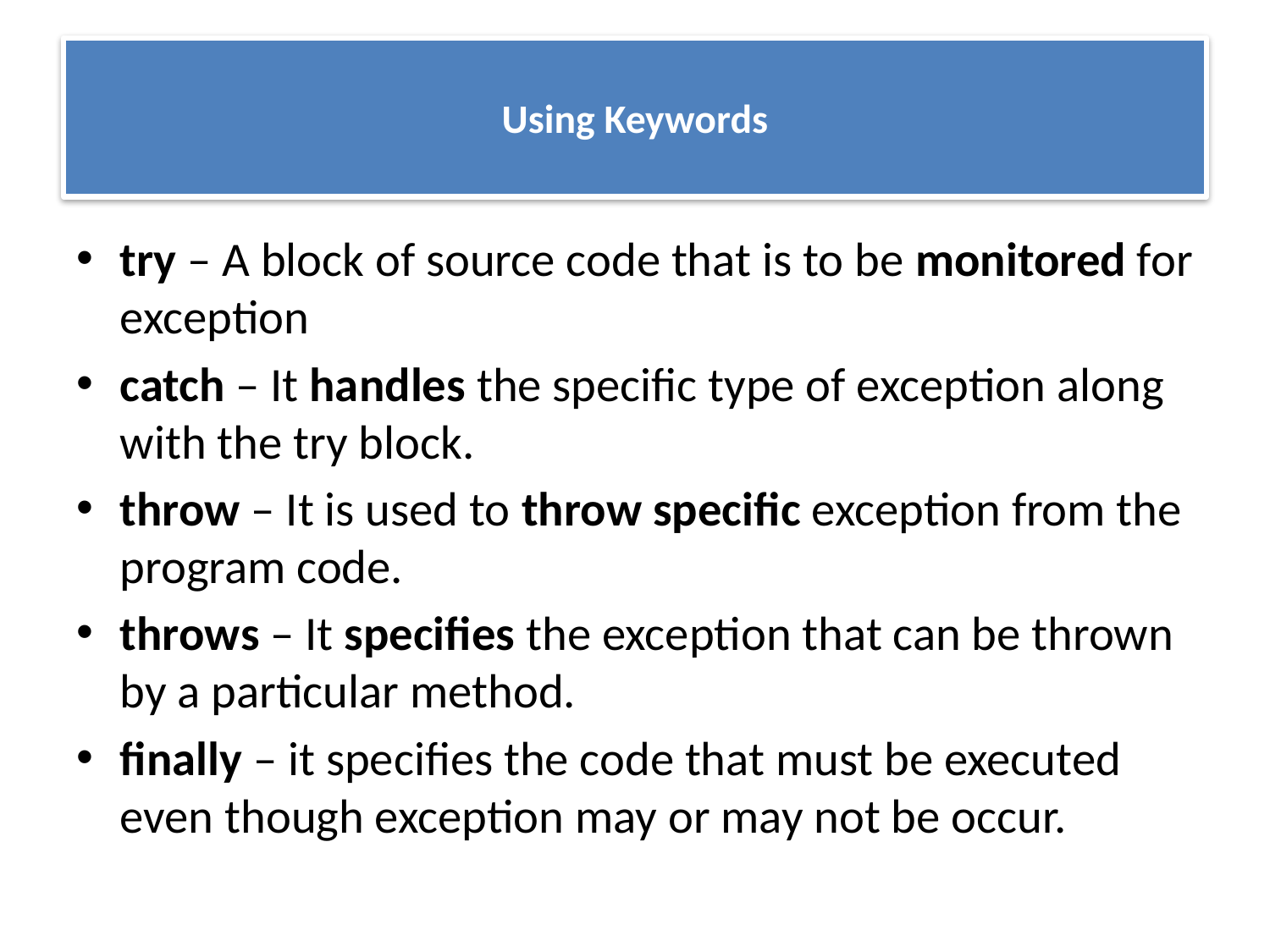

# Using Keywords
try – A block of source code that is to be monitored for exception
catch – It handles the specific type of exception along with the try block.
throw – It is used to throw specific exception from the program code.
throws – It specifies the exception that can be thrown by a particular method.
finally – it specifies the code that must be executed even though exception may or may not be occur.